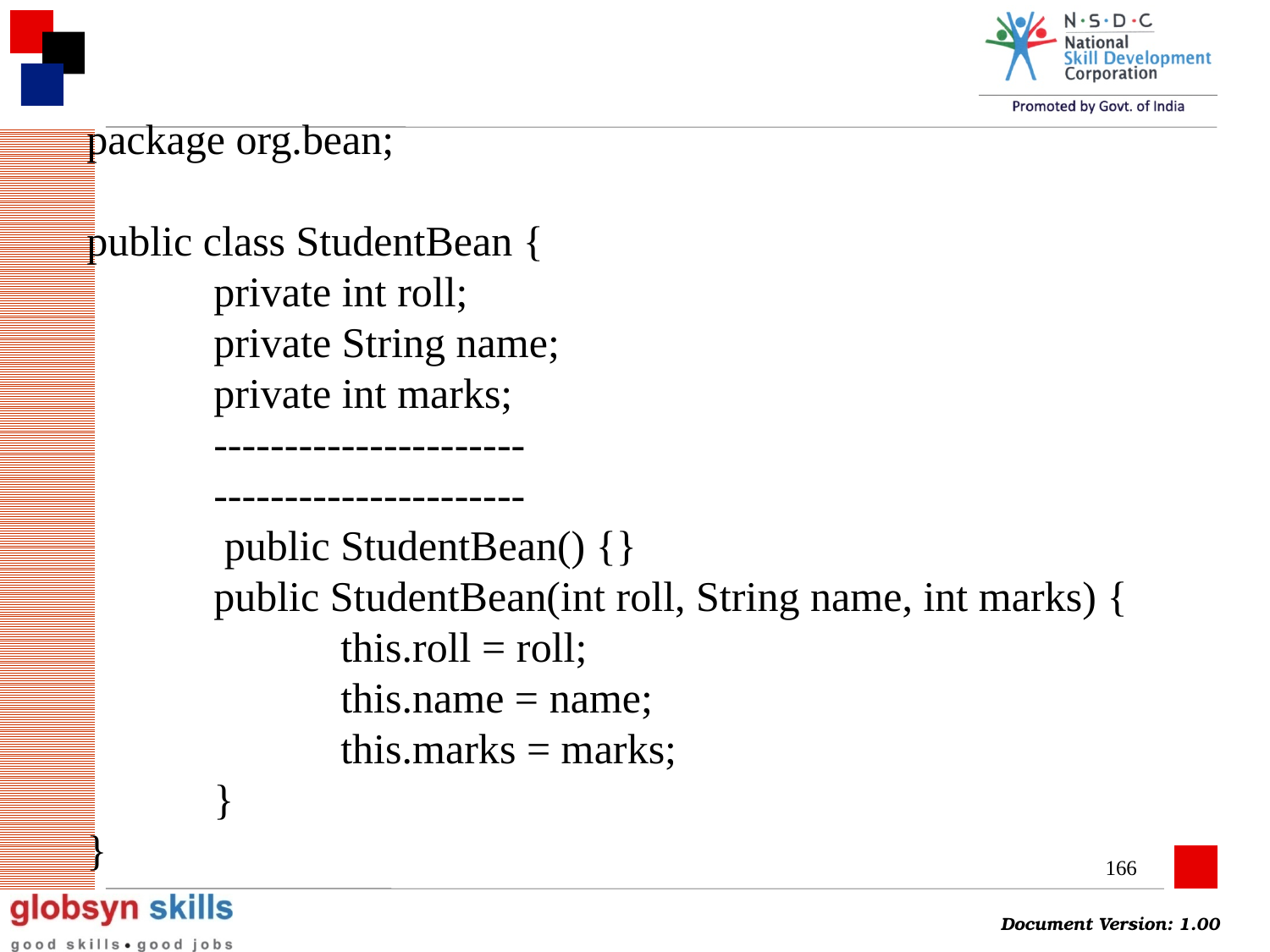

package org.bean;

public class StudentBean {
	private int roll;
	private String name;
	private int marks;
	----------------------
	----------------------
	 public StudentBean() {}
	public StudentBean(int roll, String name, int marks) {
		this.roll = roll;
		this.name = name;
		this.marks = marks;
	}
}